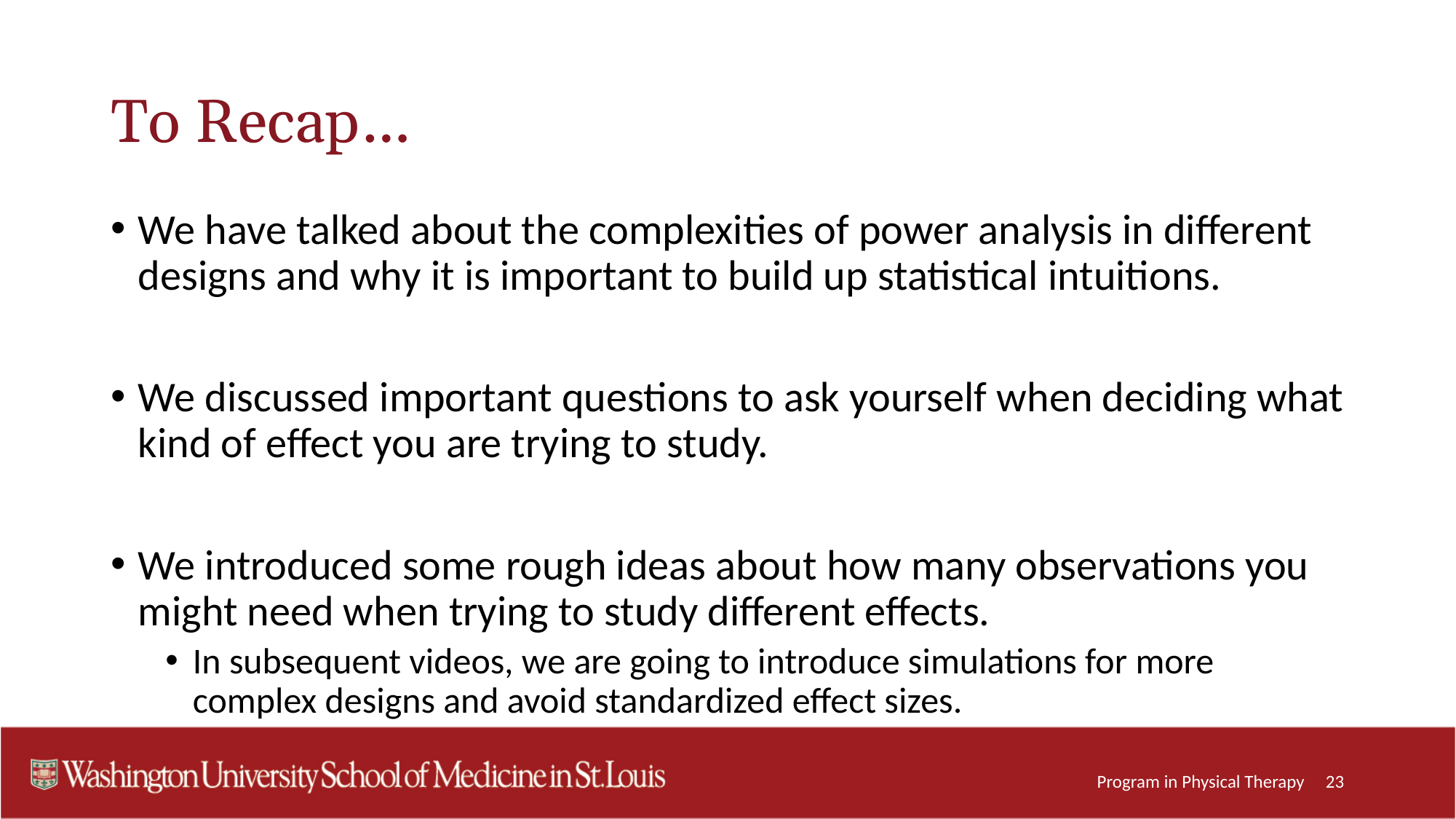

# To Recap…
We have talked about the complexities of power analysis in different designs and why it is important to build up statistical intuitions.

We discussed important questions to ask yourself when deciding what kind of effect you are trying to study.

We introduced some rough ideas about how many observations you might need when trying to study different effects.
In subsequent videos, we are going to introduce simulations for more complex designs and avoid standardized effect sizes.
Program in Physical Therapy     23